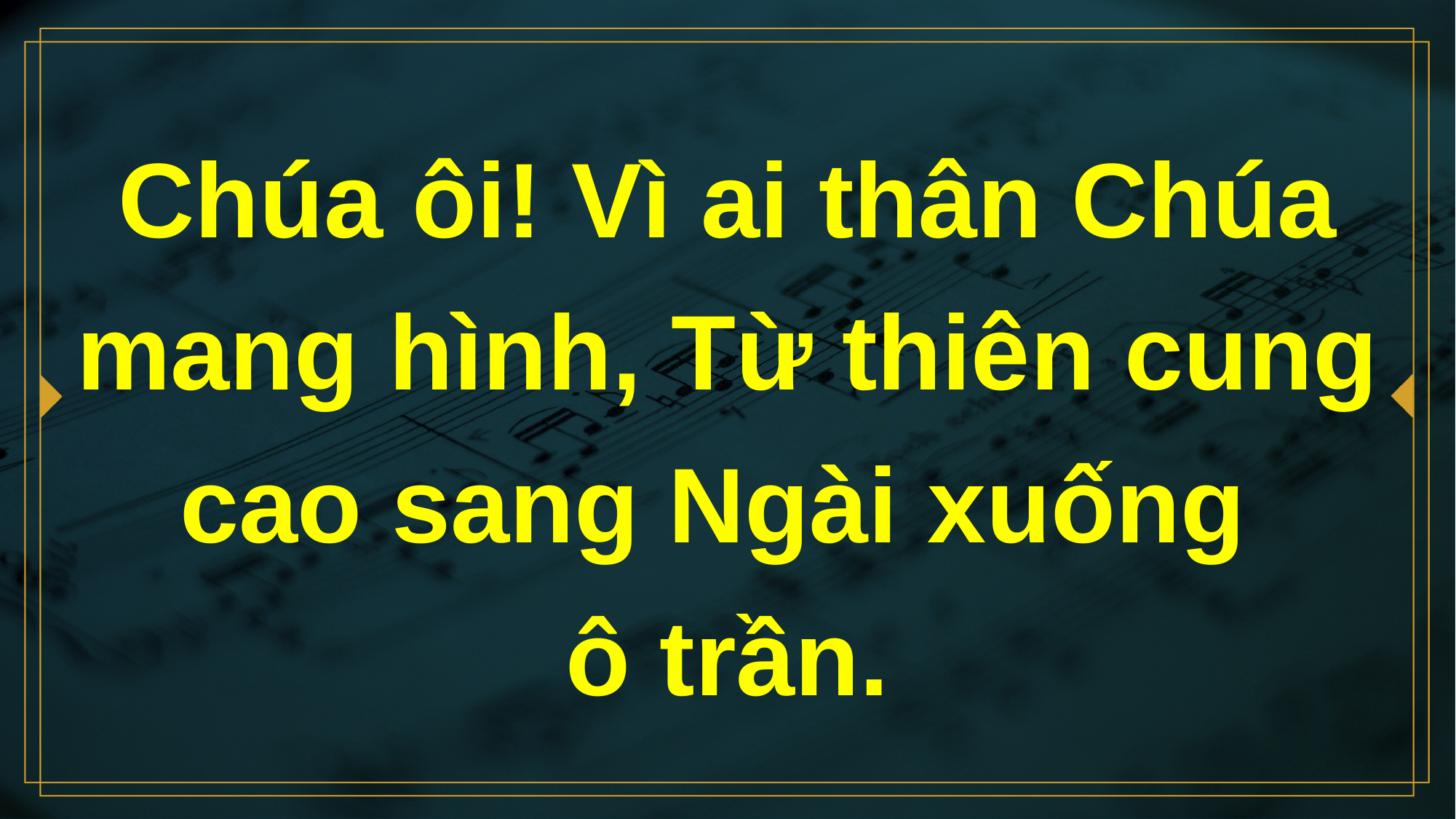

# Chúa ôi! Vì ai thân Chúa mang hình, Từ thiên cung cao sang Ngài xuống ô trần.